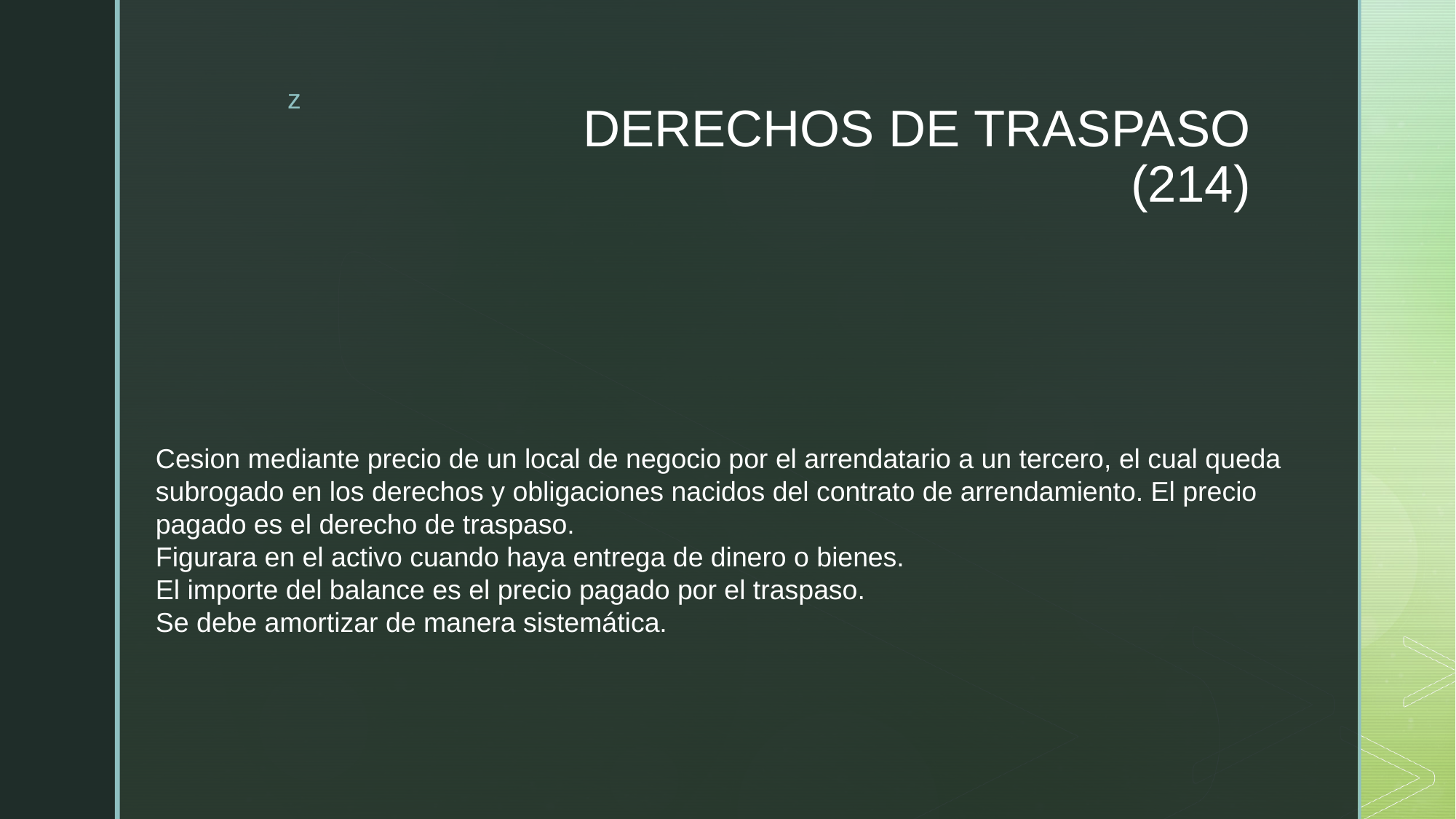

# DERECHOS DE TRASPASO (214)
Cesion mediante precio de un local de negocio por el arrendatario a un tercero, el cual queda
subrogado en los derechos y obligaciones nacidos del contrato de arrendamiento. El precio
pagado es el derecho de traspaso.
Figurara en el activo cuando haya entrega de dinero o bienes.
El importe del balance es el precio pagado por el traspaso.
Se debe amortizar de manera sistemática.